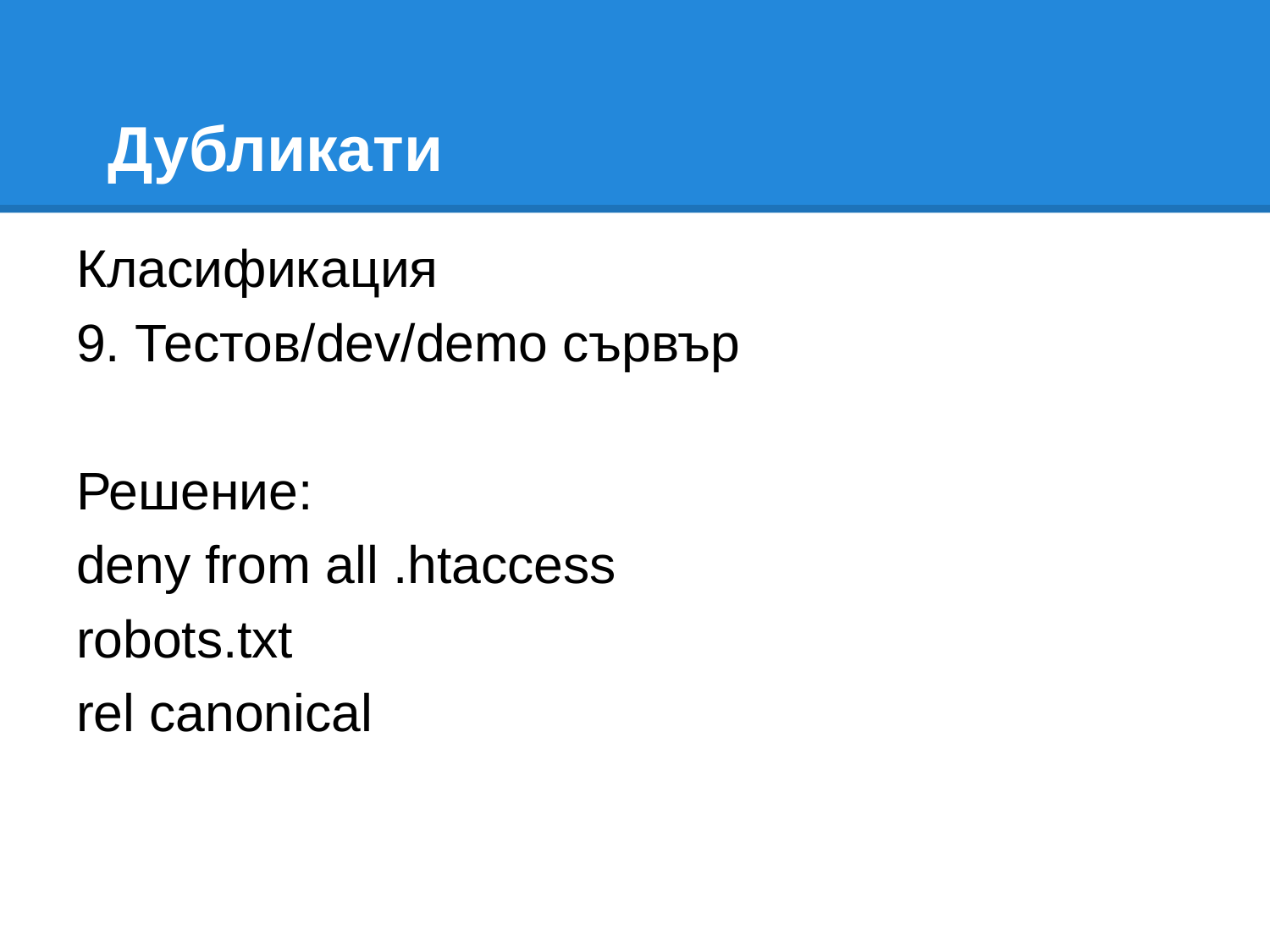

# Дубликати
Класификация
9. Тестов/dev/demo сървър

Решение:
deny from all .htaccess
robots.txt
rel canonical